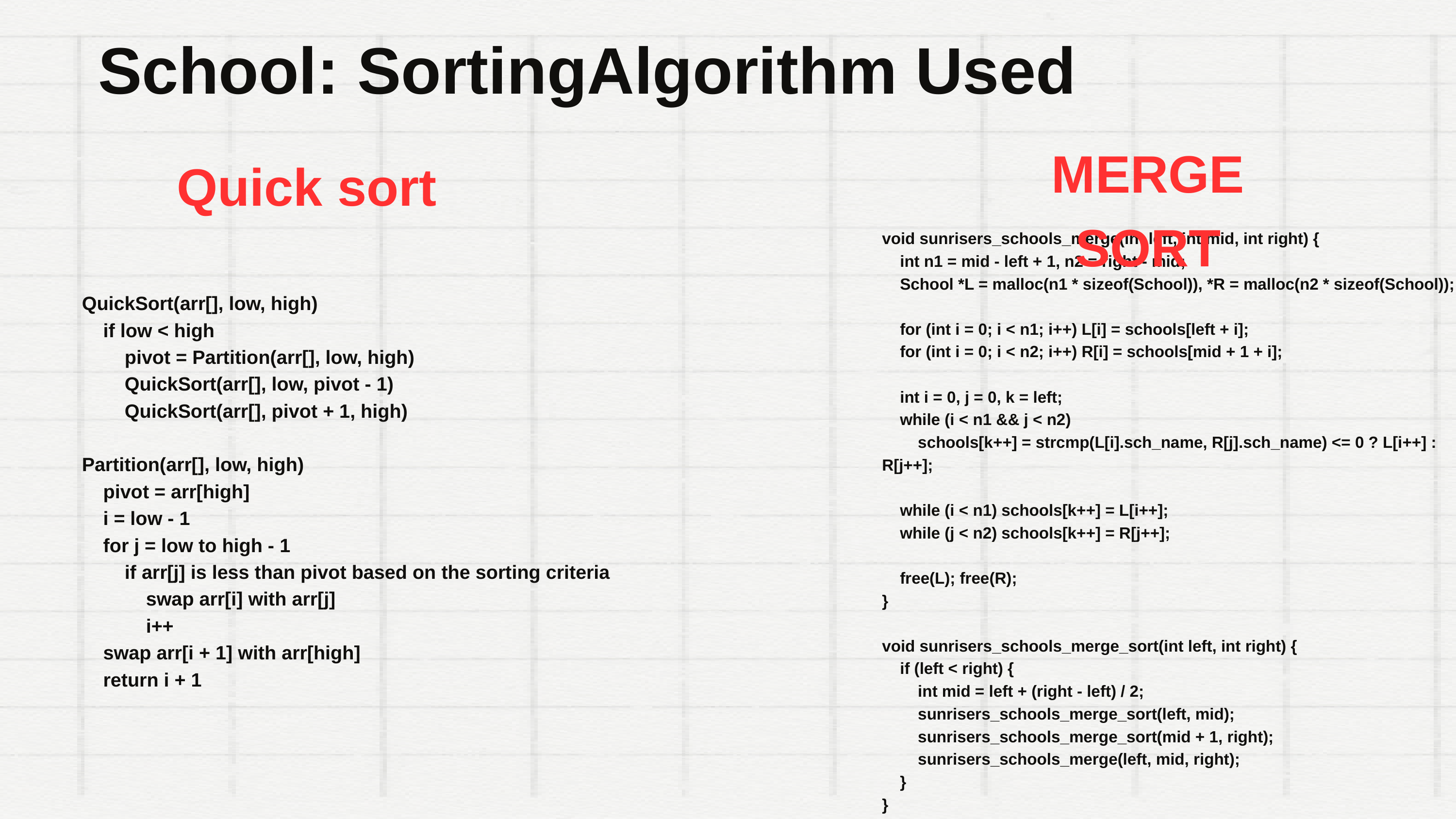

School: SortingAlgorithm Used
MERGE SORT
Quick sort
void sunrisers_schools_merge(int left, int mid, int right) {
    int n1 = mid - left + 1, n2 = right - mid;
    School *L = malloc(n1 * sizeof(School)), *R = malloc(n2 * sizeof(School));

    for (int i = 0; i < n1; i++) L[i] = schools[left + i];
    for (int i = 0; i < n2; i++) R[i] = schools[mid + 1 + i];

    int i = 0, j = 0, k = left;
    while (i < n1 && j < n2)
        schools[k++] = strcmp(L[i].sch_name, R[j].sch_name) <= 0 ? L[i++] : R[j++];

    while (i < n1) schools[k++] = L[i++];
    while (j < n2) schools[k++] = R[j++];

    free(L); free(R);
}

void sunrisers_schools_merge_sort(int left, int right) {
    if (left < right) {
        int mid = left + (right - left) / 2;
        sunrisers_schools_merge_sort(left, mid);
        sunrisers_schools_merge_sort(mid + 1, right);
        sunrisers_schools_merge(left, mid, right);
    }
}

QuickSort(arr[], low, high)
    if low < high
        pivot = Partition(arr[], low, high)
        QuickSort(arr[], low, pivot - 1)
        QuickSort(arr[], pivot + 1, high)

Partition(arr[], low, high)
    pivot = arr[high]
    i = low - 1
    for j = low to high - 1
        if arr[j] is less than pivot based on the sorting criteria
            swap arr[i] with arr[j]
            i++
    swap arr[i + 1] with arr[high]
    return i + 1